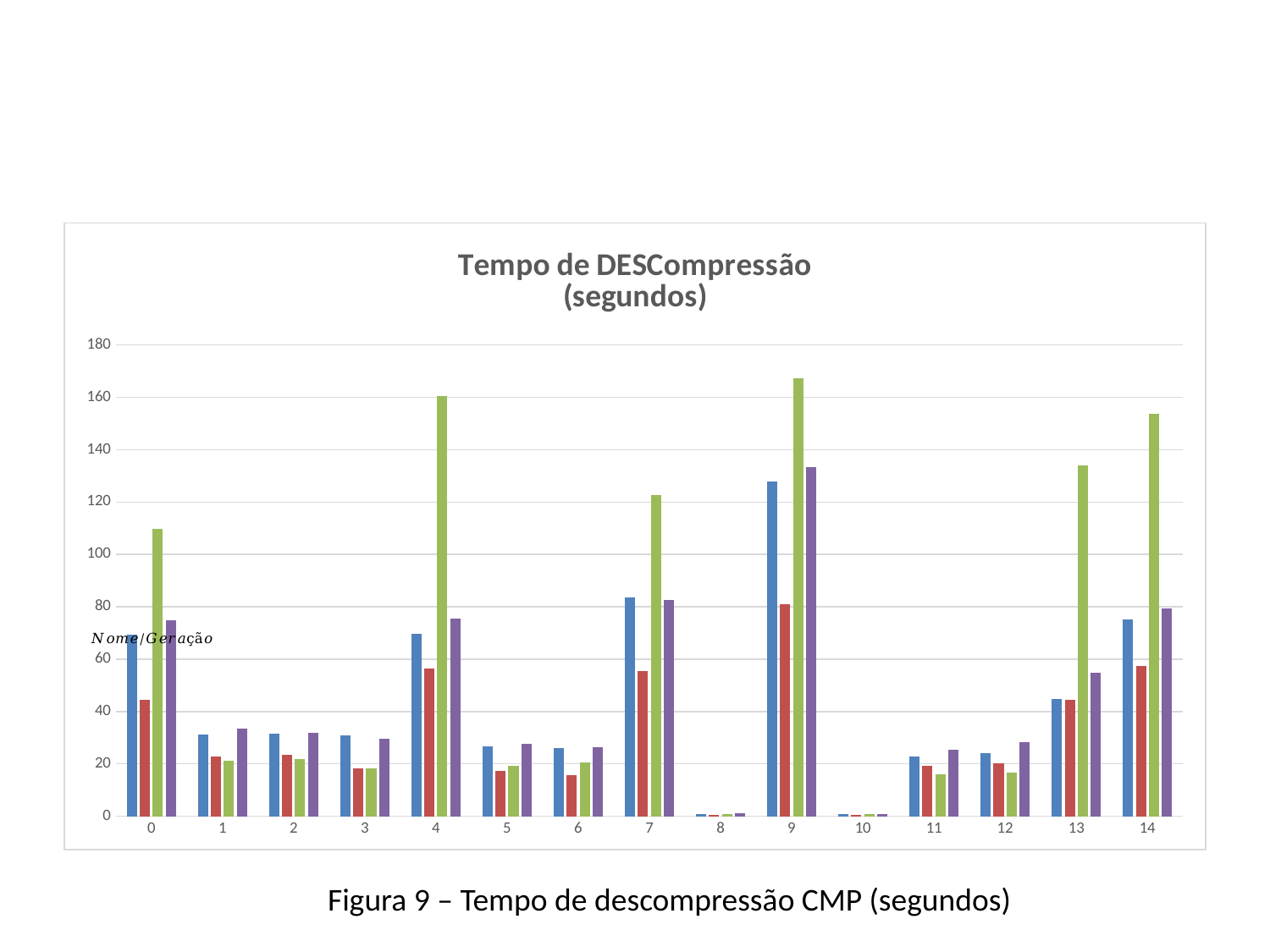

#

### Chart: Tempo de DESCompressão
(segundos)

| Category |  |  |  |  |
|---|---|---|---|---|
| 0 | 69.28 | 44.36 | 109.8 | 74.95 |
| 1 | 31.21 | 22.82 | 21.11000000000001 | 33.339999999999996 |
| 2 | 31.43 | 23.31000000000001 | 21.7 | 31.75 |
| 3 | 30.95 | 18.2 | 18.4 | 29.56 |
| 4 | 69.6 | 56.28 | 160.34 | 75.35 |
| 5 | 26.84 | 17.35 | 19.239999999999988 | 27.63000000000001 |
| 6 | 25.95 | 15.57 | 20.65000000000001 | 26.5 |
| 7 | 83.63 | 55.339999999999996 | 122.8 | 82.57 |
| 8 | 0.7500000000000003 | 0.45 | 0.9600000000000003 | 1.03 |
| 9 | 127.9 | 81.01 | 167.19 | 133.28 |
| 10 | 0.79 | 0.41000000000000014 | 0.8600000000000003 | 0.9500000000000003 |
| 11 | 22.68 | 19.37 | 15.93 | 25.47999999999999 |
| 12 | 24.24 | 20.37 | 16.77 | 28.39 |
| 13 | 44.75 | 44.6 | 134.14 | 54.78 |
| 14 | 75.07 | 57.29000000000001 | 153.85000000000008 | 79.23 |
Figura 9 – Tempo de descompressão CMP (segundos)